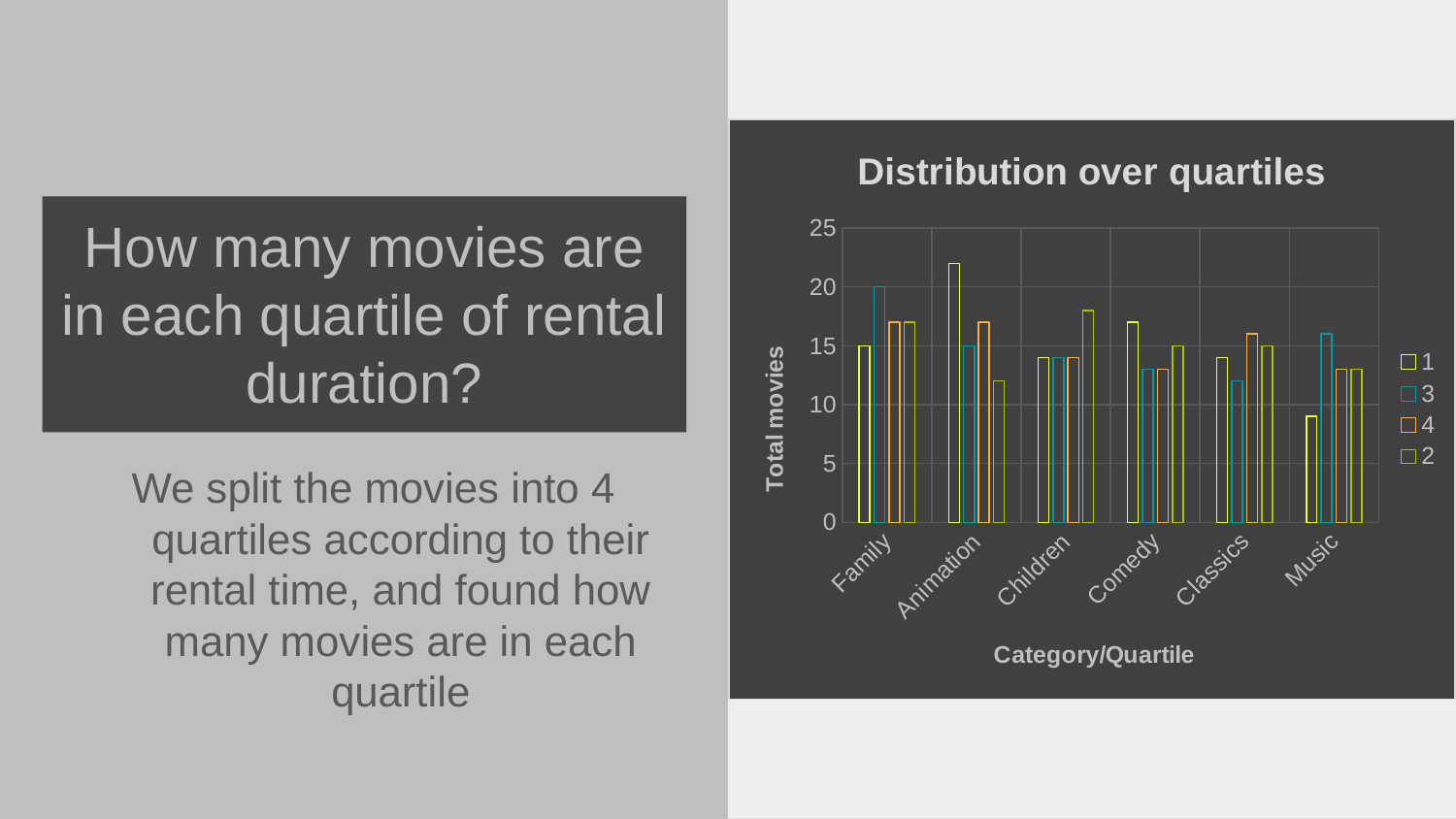

### Chart: Distribution over quartiles

| Category | 1 | 3 | 4 | 2 |
|---|---|---|---|---|
| Family | 15.0 | 20.0 | 17.0 | 17.0 |
| Animation | 22.0 | 15.0 | 17.0 | 12.0 |
| Children | 14.0 | 14.0 | 14.0 | 18.0 |
| Comedy | 17.0 | 13.0 | 13.0 | 15.0 |
| Classics | 14.0 | 12.0 | 16.0 | 15.0 |
| Music | 9.0 | 16.0 | 13.0 | 13.0 |
# How many movies are in each quartile of rental duration?
We split the movies into 4 quartiles according to their rental time, and found how many movies are in each quartile